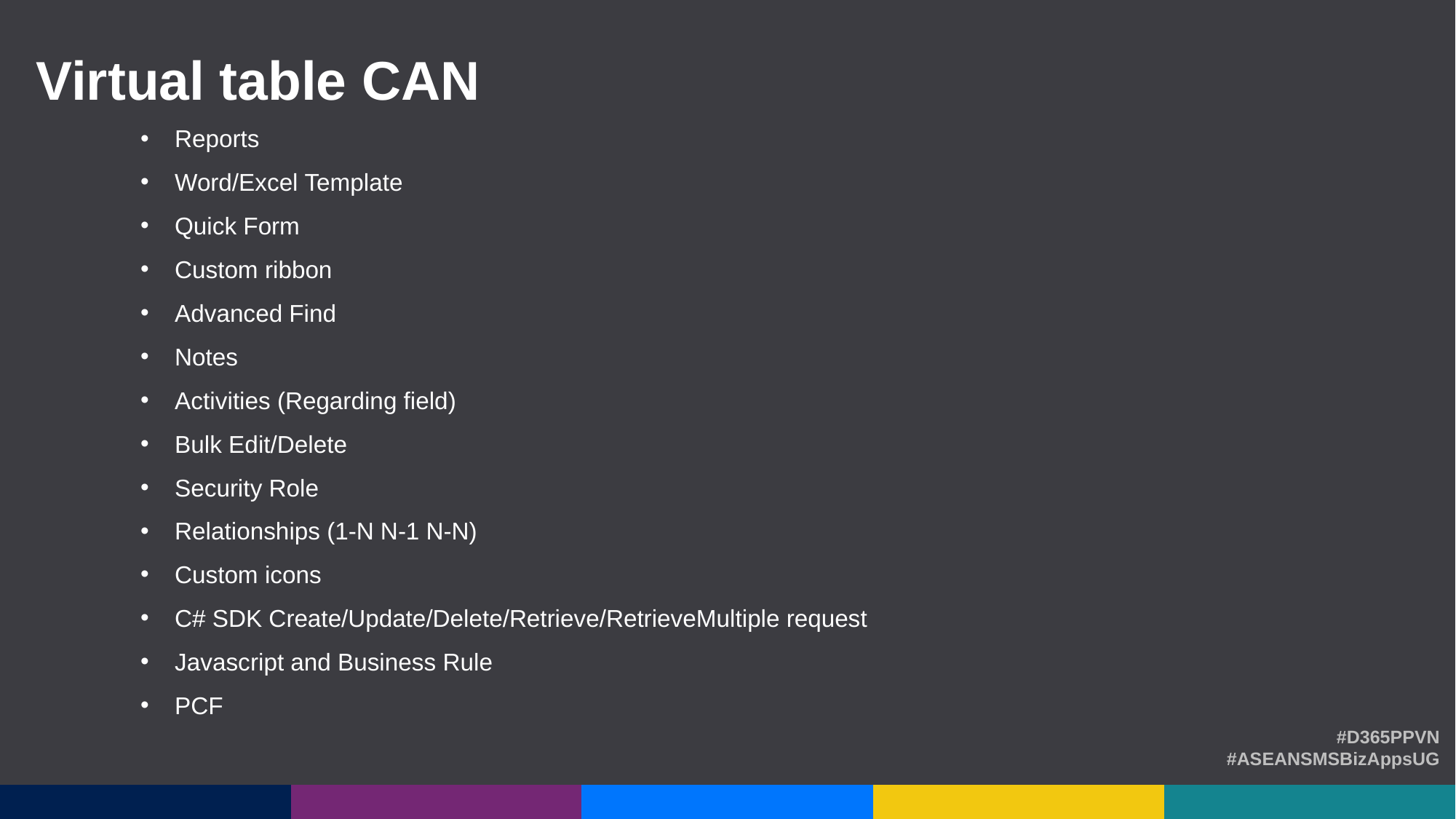

Virtual table CAN
Reports
Word/Excel Template
Quick Form
Custom ribbon
Advanced Find
Notes
Activities (Regarding field)
Bulk Edit/Delete
Security Role
Relationships (1-N N-1 N-N)
Custom icons
C# SDK Create/Update/Delete/Retrieve/RetrieveMultiple request
Javascript and Business Rule
PCF

#D365PPVN
#ASEANSMSBizAppsUG